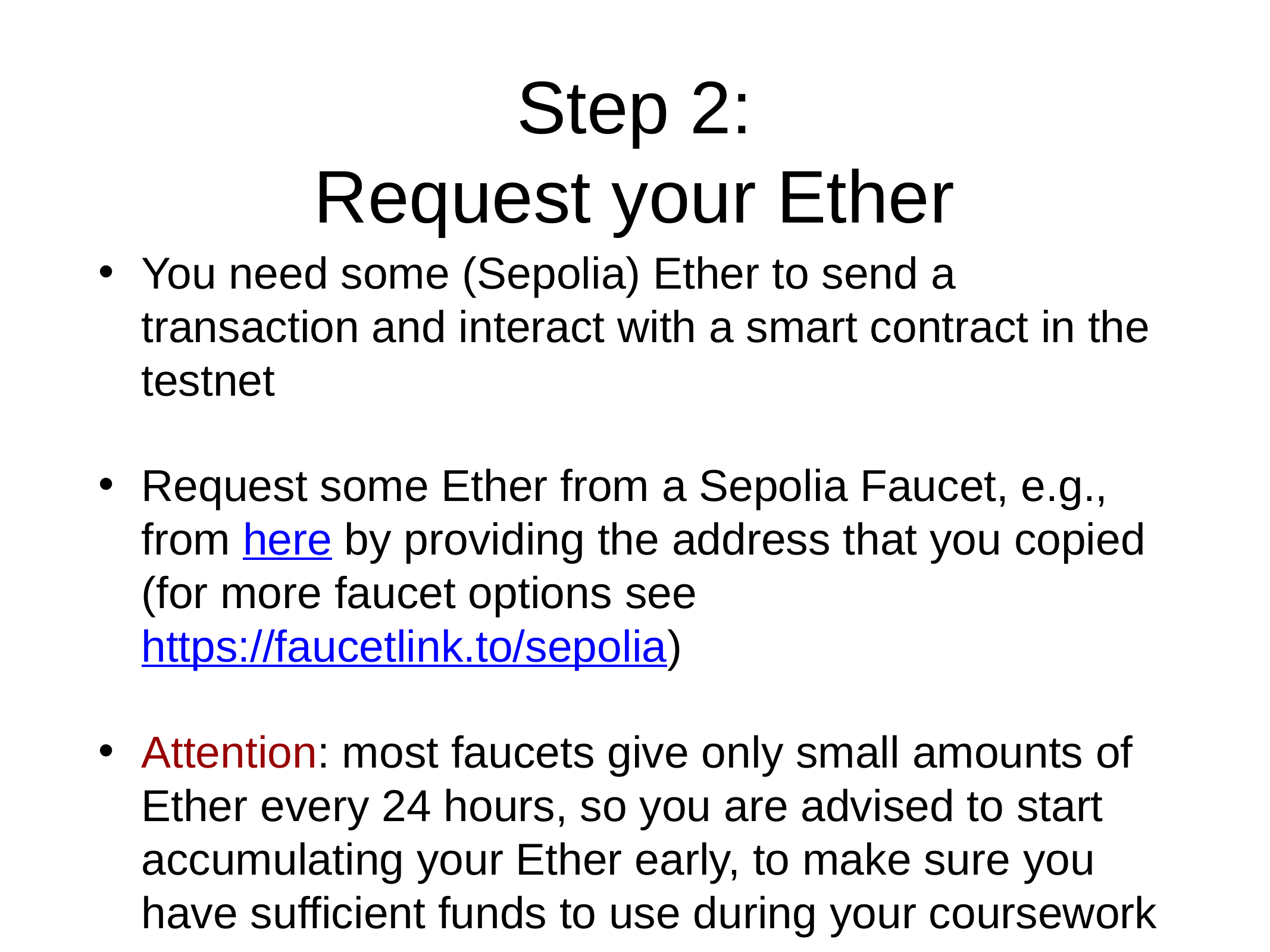

Step 2:
Request your Ether
You need some (Sepolia) Ether to send a transaction and interact with a smart contract in the testnet
Request some Ether from a Sepolia Faucet, e.g., from here by providing the address that you copied (for more faucet options see https://faucetlink.to/sepolia)
Attention: most faucets give only small amounts of Ether every 24 hours, so you are advised to start accumulating your Ether early, to make sure you have sufficient funds to use during your coursework